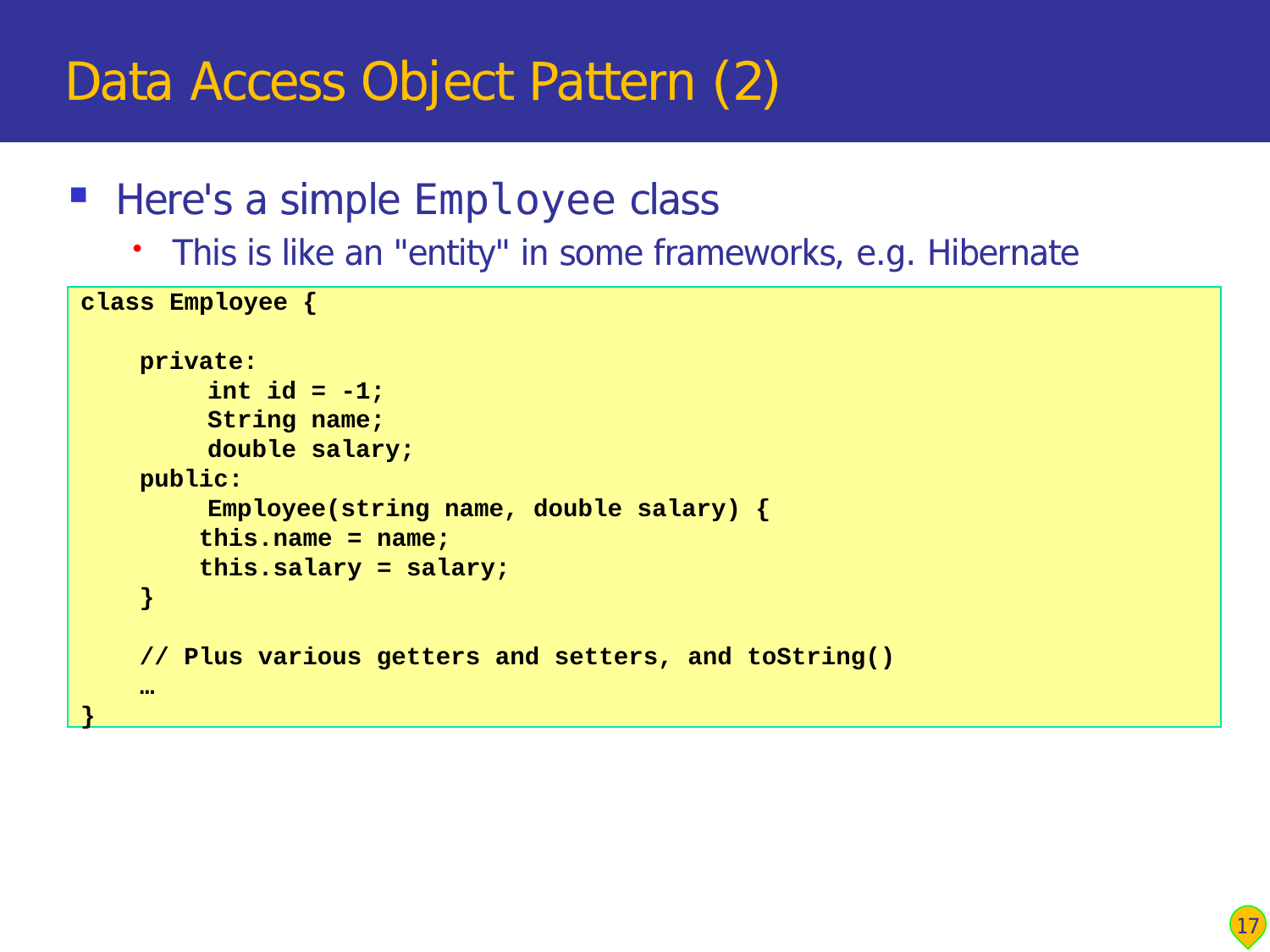

# Data Access Object Pattern (2)
Here's a simple Employee class
This is like an "entity" in some frameworks, e.g. Hibernate
class Employee {

    private:
	int id = -1;
	String name;
	double salary;
    public:
	Employee(string name, double salary) {
        this.name = name;
        this.salary = salary;
    }

    // Plus various getters and setters, and toString()
    …
}
17